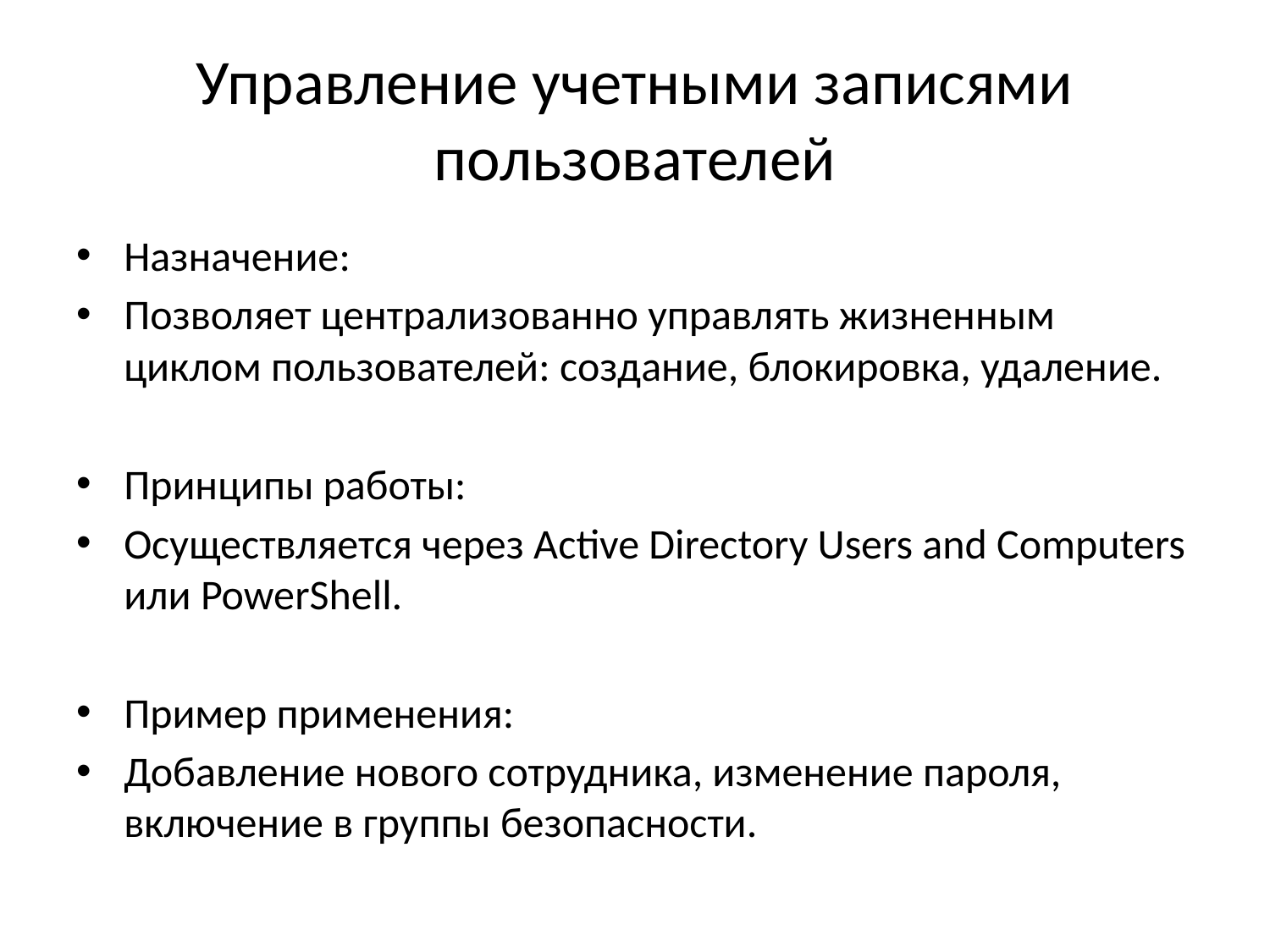

# Управление учетными записями пользователей
Назначение:
Позволяет централизованно управлять жизненным циклом пользователей: создание, блокировка, удаление.

Принципы работы:
Осуществляется через Active Directory Users and Computers или PowerShell.

Пример применения:
Добавление нового сотрудника, изменение пароля, включение в группы безопасности.